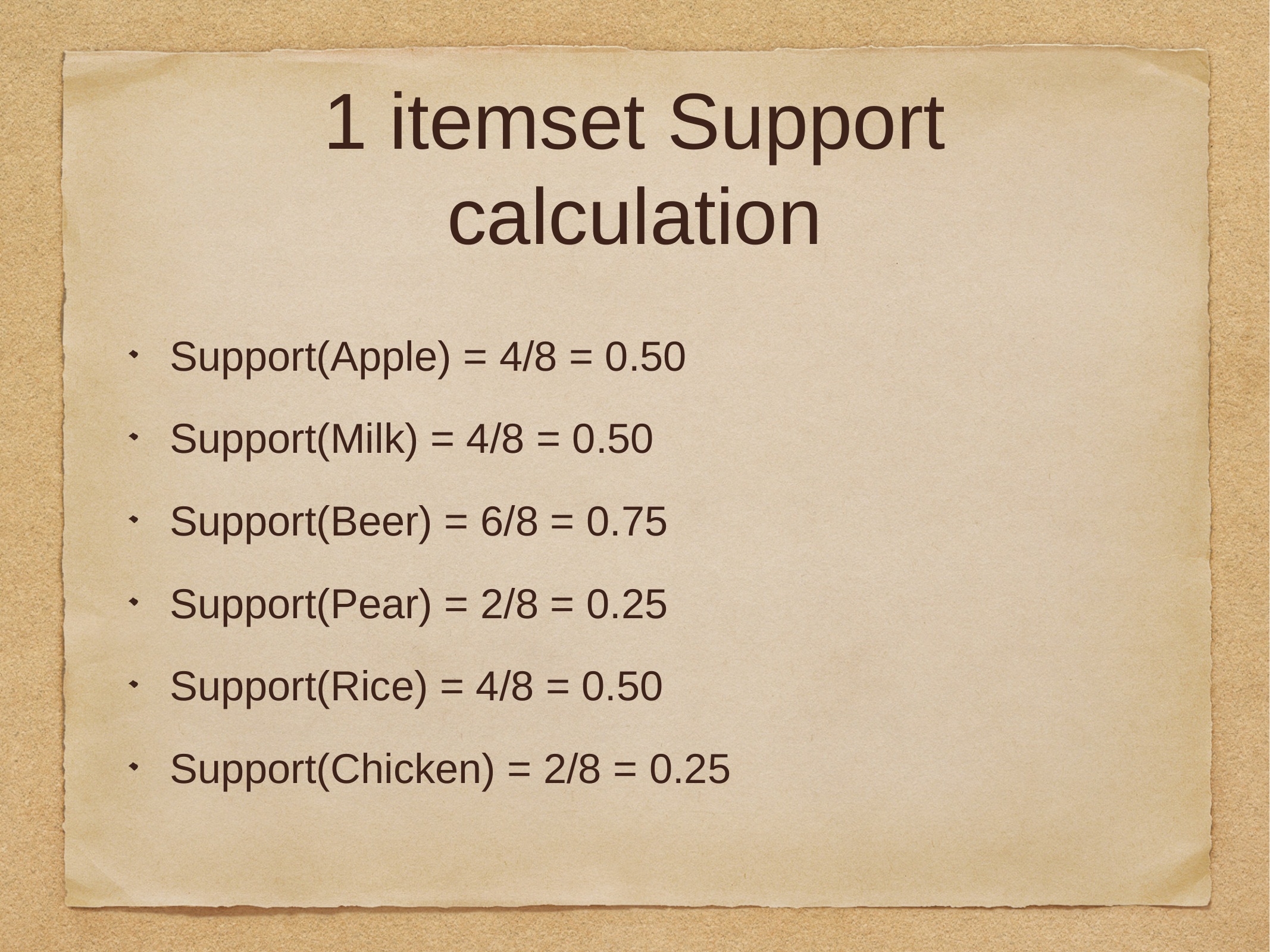

# 1 itemset Support calculation
Support(Apple) = 4/8 = 0.50
Support(Milk) = 4/8 = 0.50
Support(Beer) = 6/8 = 0.75
Support(Pear) = 2/8 = 0.25
Support(Rice) = 4/8 = 0.50
Support(Chicken) = 2/8 = 0.25